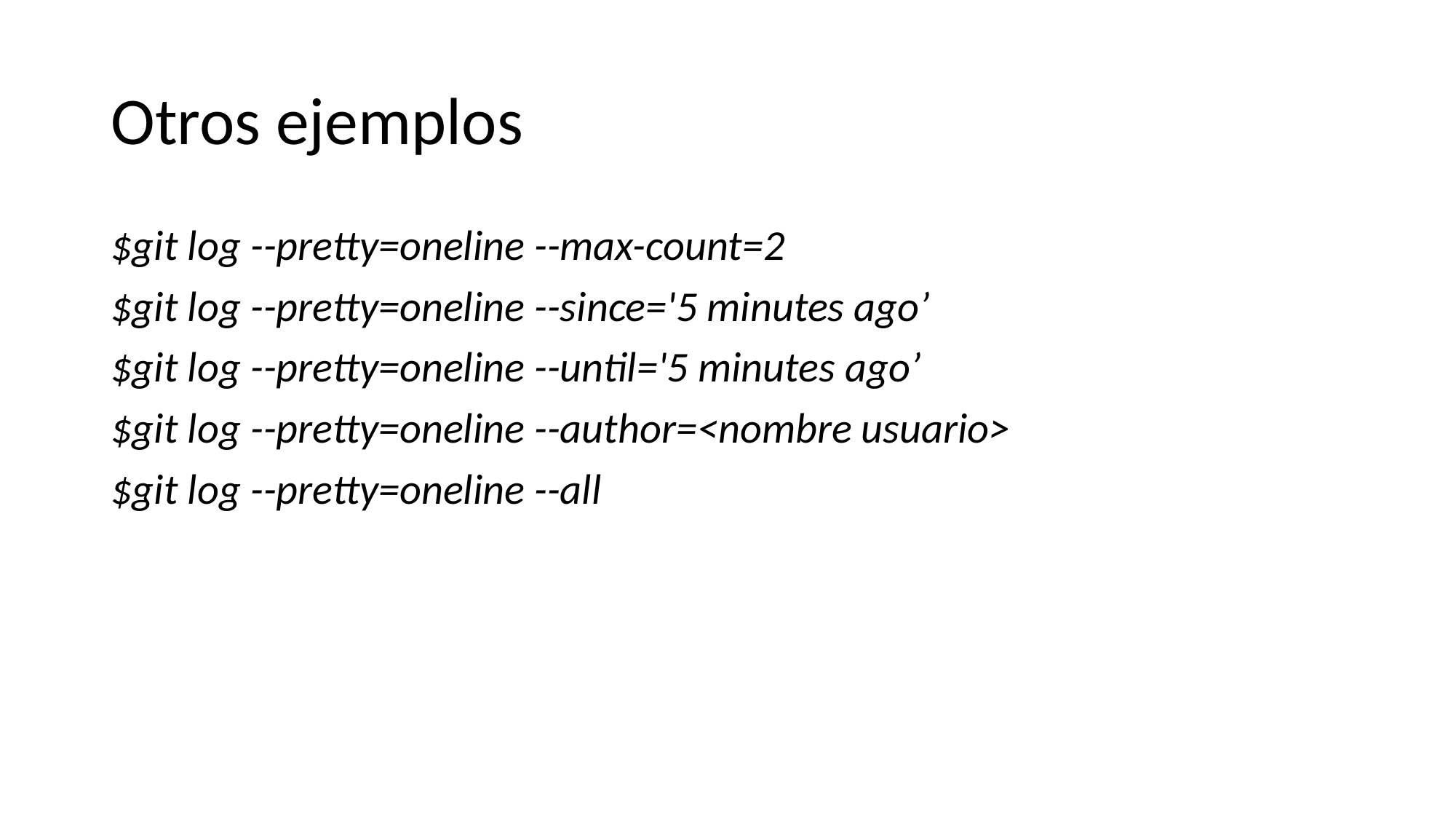

# Otros ejemplos
$git log --pretty=oneline --max-count=2
$git log --pretty=oneline --since='5 minutes ago’
$git log --pretty=oneline --until='5 minutes ago’
$git log --pretty=oneline --author=<nombre usuario>
$git log --pretty=oneline --all